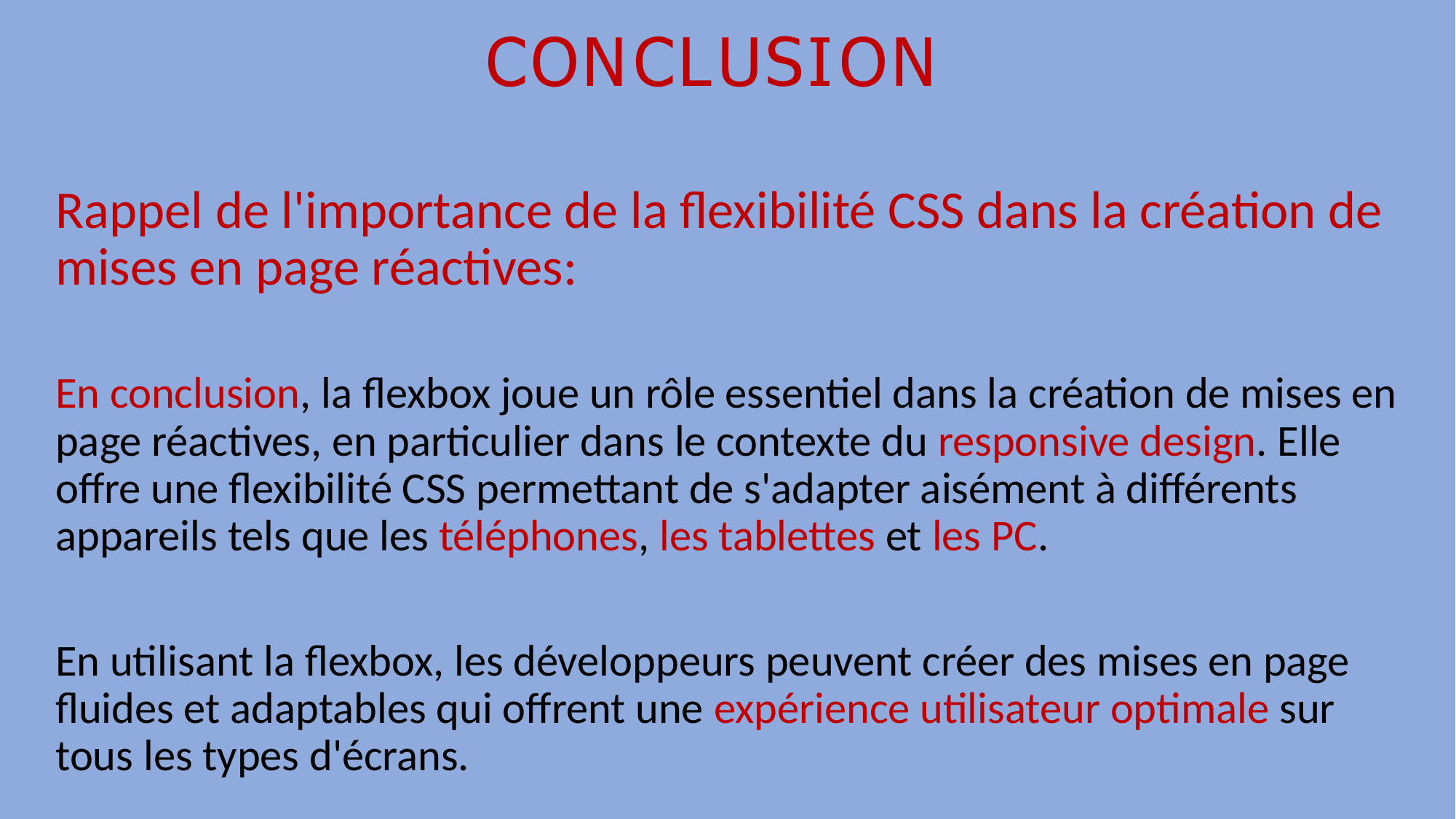

# CONCLUSION
Rappel de l'importance de la flexibilité CSS dans la création de mises en page réactives:

En conclusion, la flexbox joue un rôle essentiel dans la création de mises en page réactives, en particulier dans le contexte du responsive design. Elle offre une flexibilité CSS permettant de s'adapter aisément à différents appareils tels que les téléphones, les tablettes et les PC.

En utilisant la flexbox, les développeurs peuvent créer des mises en page fluides et adaptables qui offrent une expérience utilisateur optimale sur tous les types d'écrans.